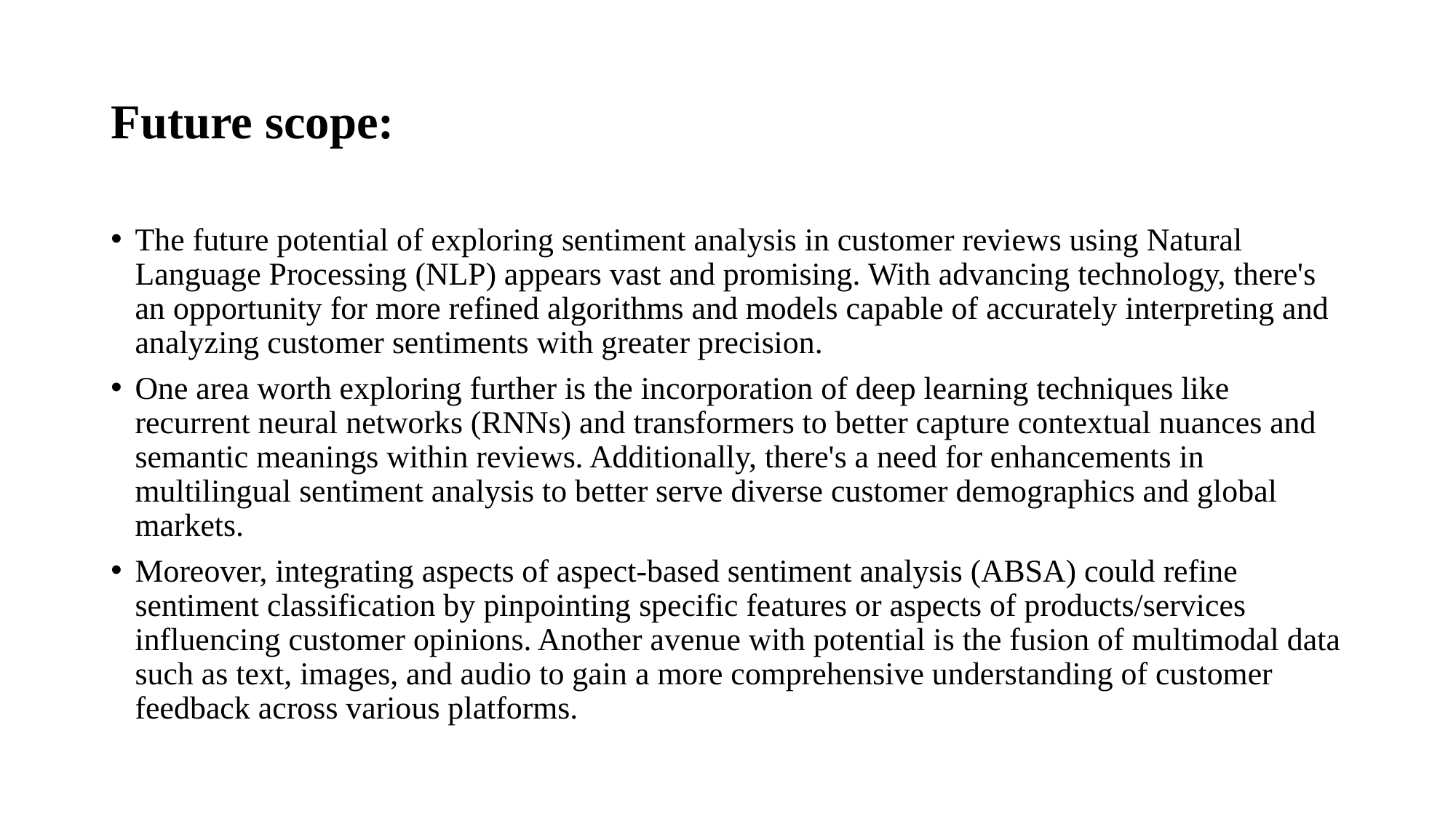

# Future scope:
The future potential of exploring sentiment analysis in customer reviews using Natural Language Processing (NLP) appears vast and promising. With advancing technology, there's an opportunity for more refined algorithms and models capable of accurately interpreting and analyzing customer sentiments with greater precision.
One area worth exploring further is the incorporation of deep learning techniques like recurrent neural networks (RNNs) and transformers to better capture contextual nuances and semantic meanings within reviews. Additionally, there's a need for enhancements in multilingual sentiment analysis to better serve diverse customer demographics and global markets.
Moreover, integrating aspects of aspect-based sentiment analysis (ABSA) could refine sentiment classification by pinpointing specific features or aspects of products/services influencing customer opinions. Another avenue with potential is the fusion of multimodal data such as text, images, and audio to gain a more comprehensive understanding of customer feedback across various platforms.